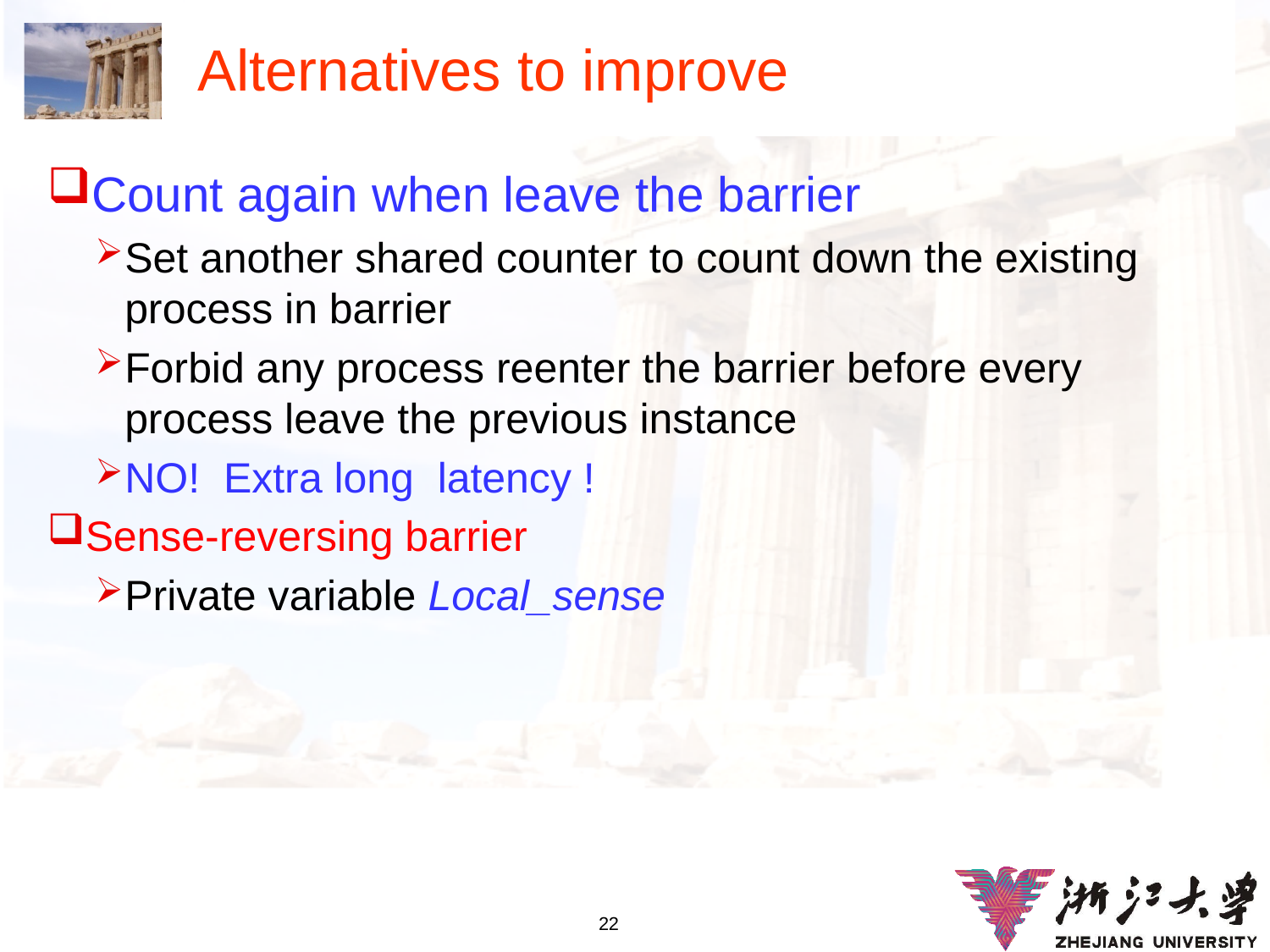

# Alternatives to improve
Count again when leave the barrier
Set another shared counter to count down the existing process in barrier
Forbid any process reenter the barrier before every process leave the previous instance
NO!  Extra long  latency !
Sense-reversing barrier
Private variable Local_sense